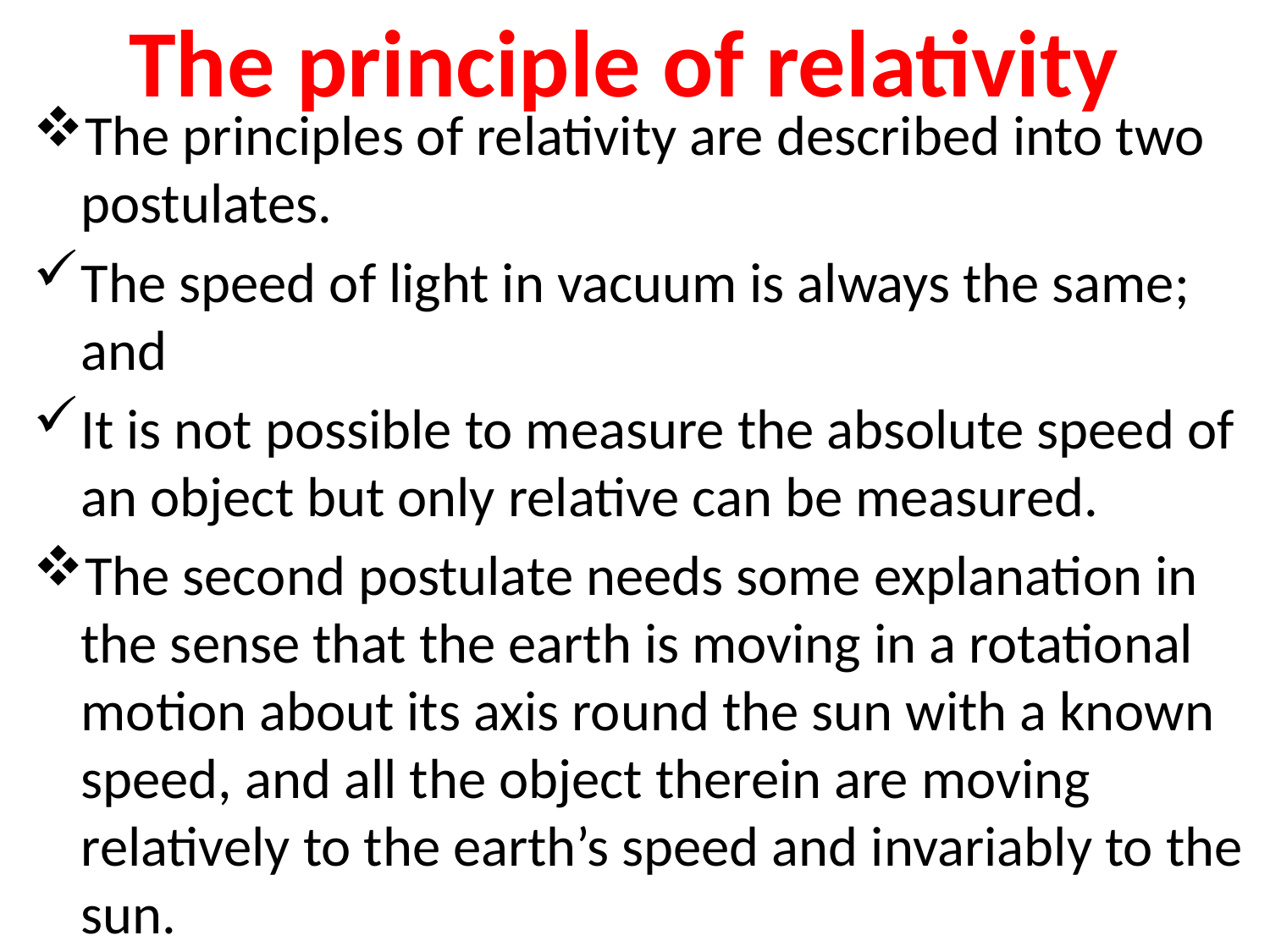

# The principle of relativity
The principles of relativity are described into two postulates.
The speed of light in vacuum is always the same; and
It is not possible to measure the absolute speed of an object but only relative can be measured.
The second postulate needs some explanation in the sense that the earth is moving in a rotational motion about its axis round the sun with a known speed, and all the object therein are moving relatively to the earth’s speed and invariably to the sun.